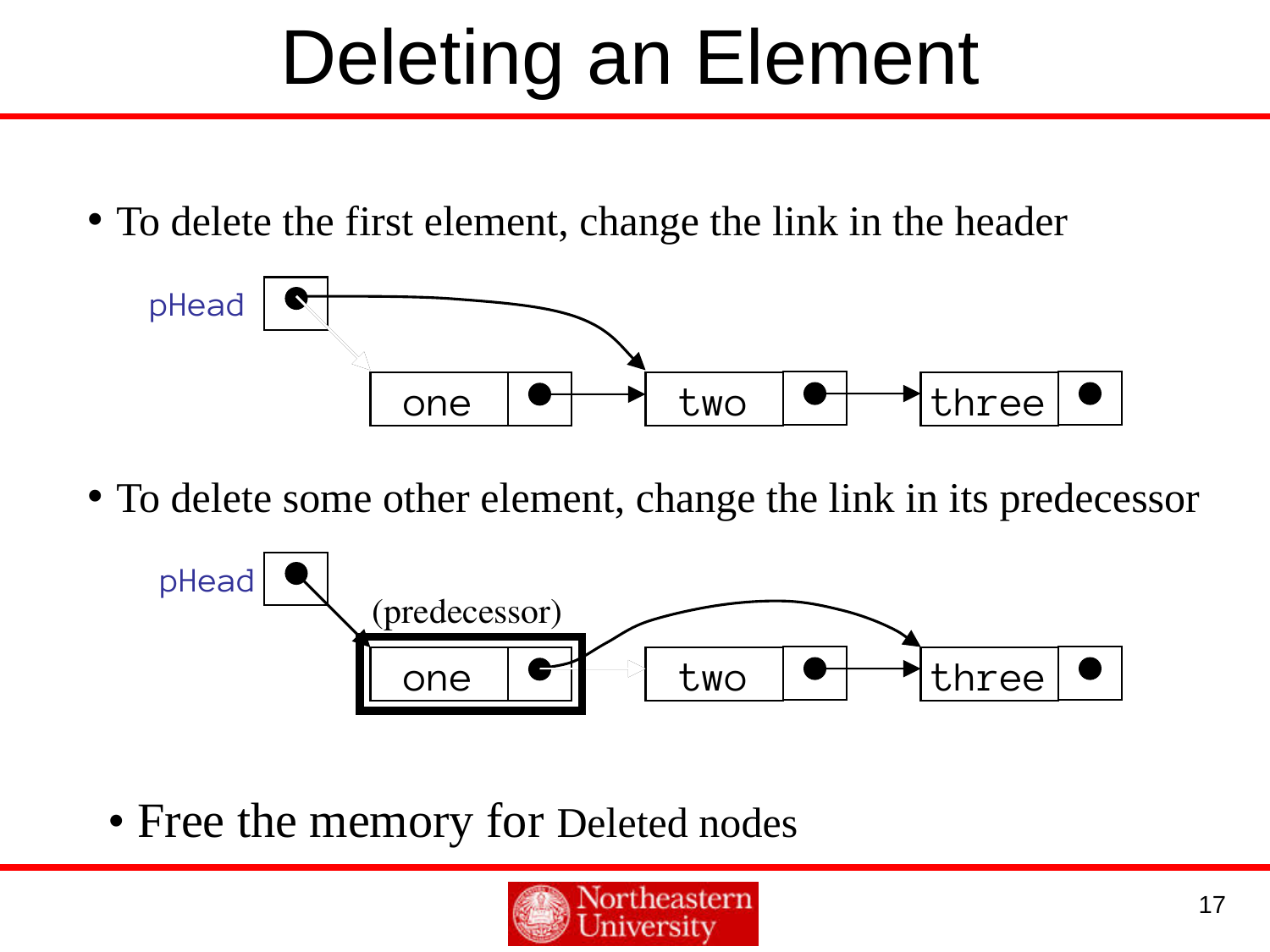

# Deleting an Element
• To delete the first element, change the link in the header
pHead

two
three

one

• To delete some other element, change the link in its predecessor
pHead

two
three

one

(predecessor)

• Free the memory for Deleted nodes
17